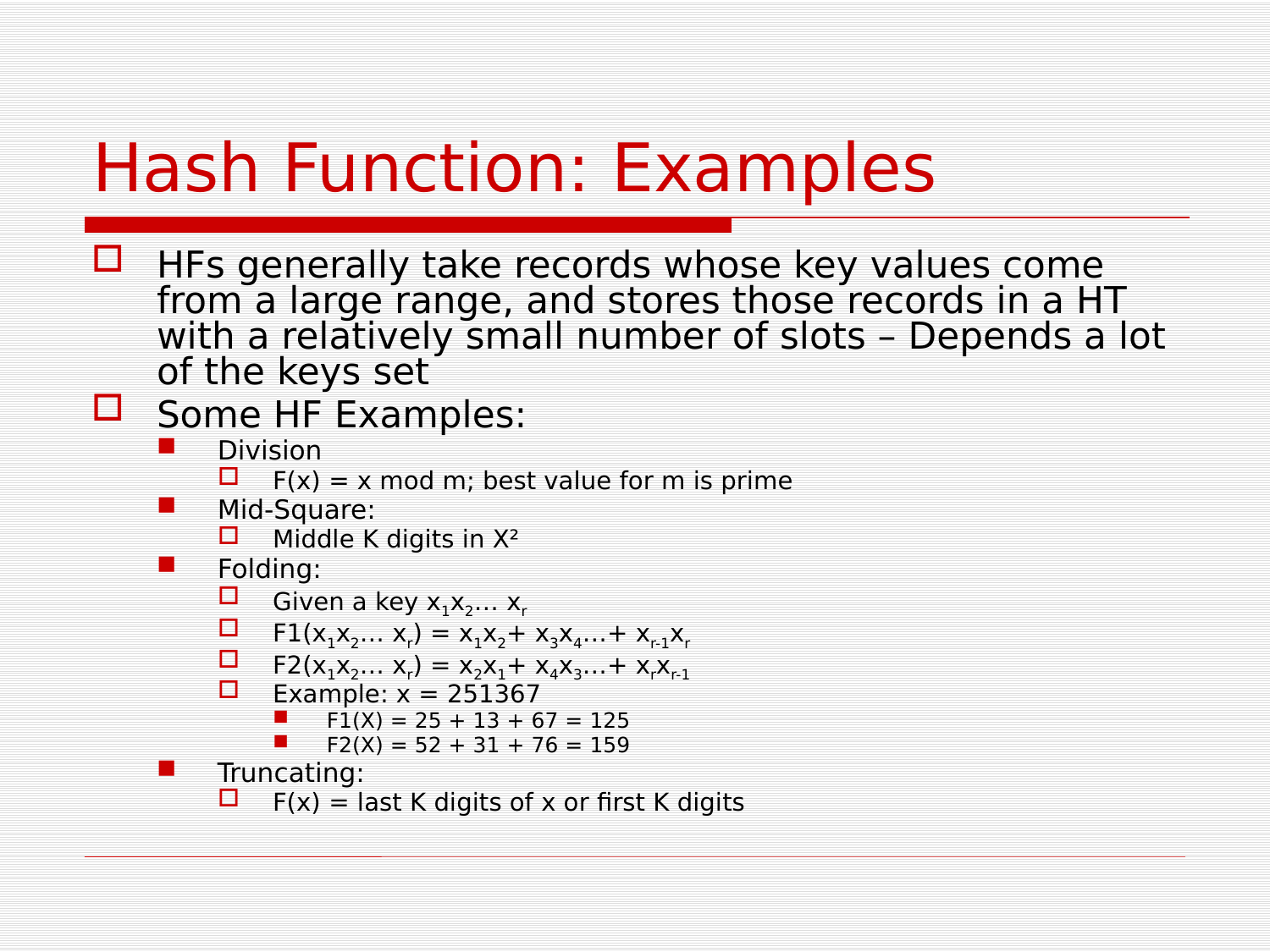

# Hash Function: Examples
HFs generally take records whose key values come from a large range, and stores those records in a HT with a relatively small number of slots – Depends a lot of the keys set
Some HF Examples:
Division
F(x) = x mod m; best value for m is prime
Mid-Square:
Middle K digits in X²
Folding:
Given a key x1x2… xr
F1(x1x2… xr) = x1x2+ x3x4…+ xr-1xr
F2(x1x2… xr) = x2x1+ x4x3…+ xrxr-1
Example: x = 251367
F1(X) = 25 + 13 + 67 = 125
F2(X) = 52 + 31 + 76 = 159
Truncating:
F(x) = last K digits of x or first K digits